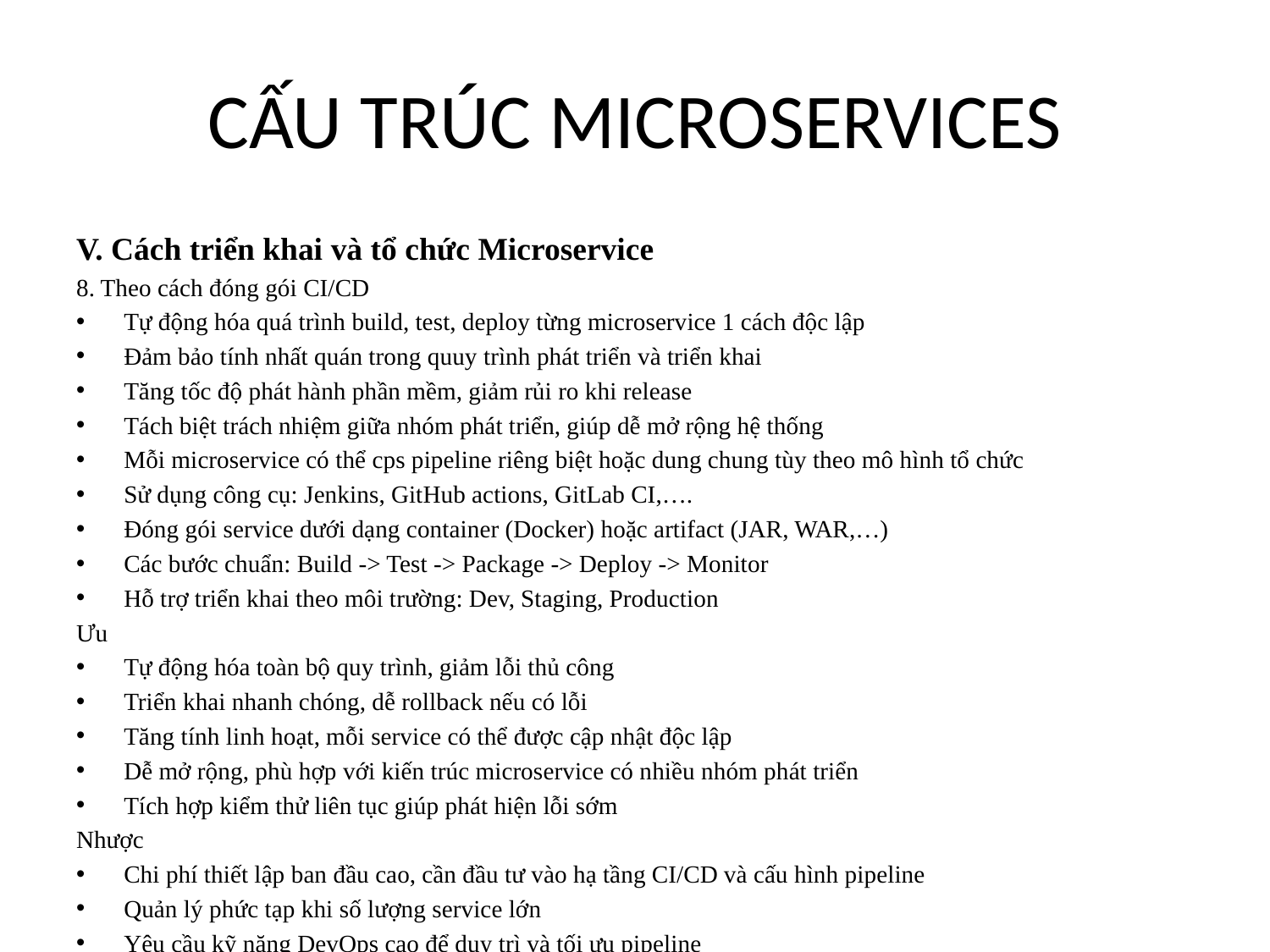

# CẤU TRÚC MICROSERVICES
V. Cách triển khai và tổ chức Microservice
8. Theo cách đóng gói CI/CD
Tự động hóa quá trình build, test, deploy từng microservice 1 cách độc lập
Đảm bảo tính nhất quán trong quuy trình phát triển và triển khai
Tăng tốc độ phát hành phần mềm, giảm rủi ro khi release
Tách biệt trách nhiệm giữa nhóm phát triển, giúp dễ mở rộng hệ thống
Mỗi microservice có thể cps pipeline riêng biệt hoặc dung chung tùy theo mô hình tổ chức
Sử dụng công cụ: Jenkins, GitHub actions, GitLab CI,….
Đóng gói service dưới dạng container (Docker) hoặc artifact (JAR, WAR,…)
Các bước chuẩn: Build -> Test -> Package -> Deploy -> Monitor
Hỗ trợ triển khai theo môi trường: Dev, Staging, Production
Ưu
Tự động hóa toàn bộ quy trình, giảm lỗi thủ công
Triển khai nhanh chóng, dễ rollback nếu có lỗi
Tăng tính linh hoạt, mỗi service có thể được cập nhật độc lập
Dễ mở rộng, phù hợp với kiến trúc microservice có nhiều nhóm phát triển
Tích hợp kiểm thử liên tục giúp phát hiện lỗi sớm
Nhược
Chi phí thiết lập ban đầu cao, cần đầu tư vào hạ tầng CI/CD và cấu hình pipeline
Quản lý phức tạp khi số lượng service lớn
Yêu cầu kỹ năng DevOps cao để duy trì và tối ưu pipeline
Khó đồng bộ version giữa các service nếu không có chiến lược rõ
Rủi ro bảo mật nếu pipeline không được kiểm soát chặt chẽ